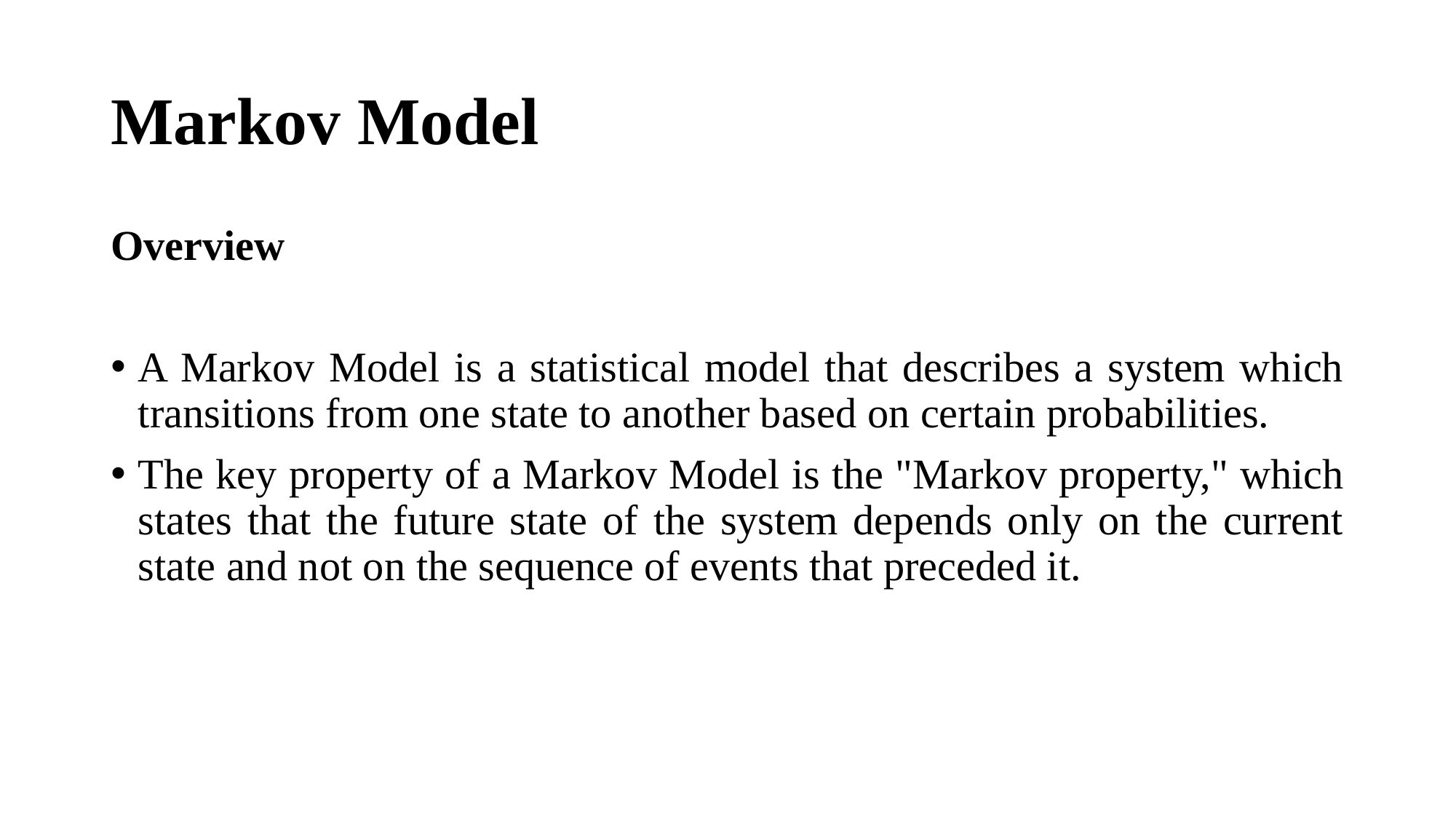

# Markov Model
Overview

A Markov Model is a statistical model that describes a system which transitions from one state to another based on certain probabilities.
The key property of a Markov Model is the "Markov property," which states that the future state of the system depends only on the current state and not on the sequence of events that preceded it.